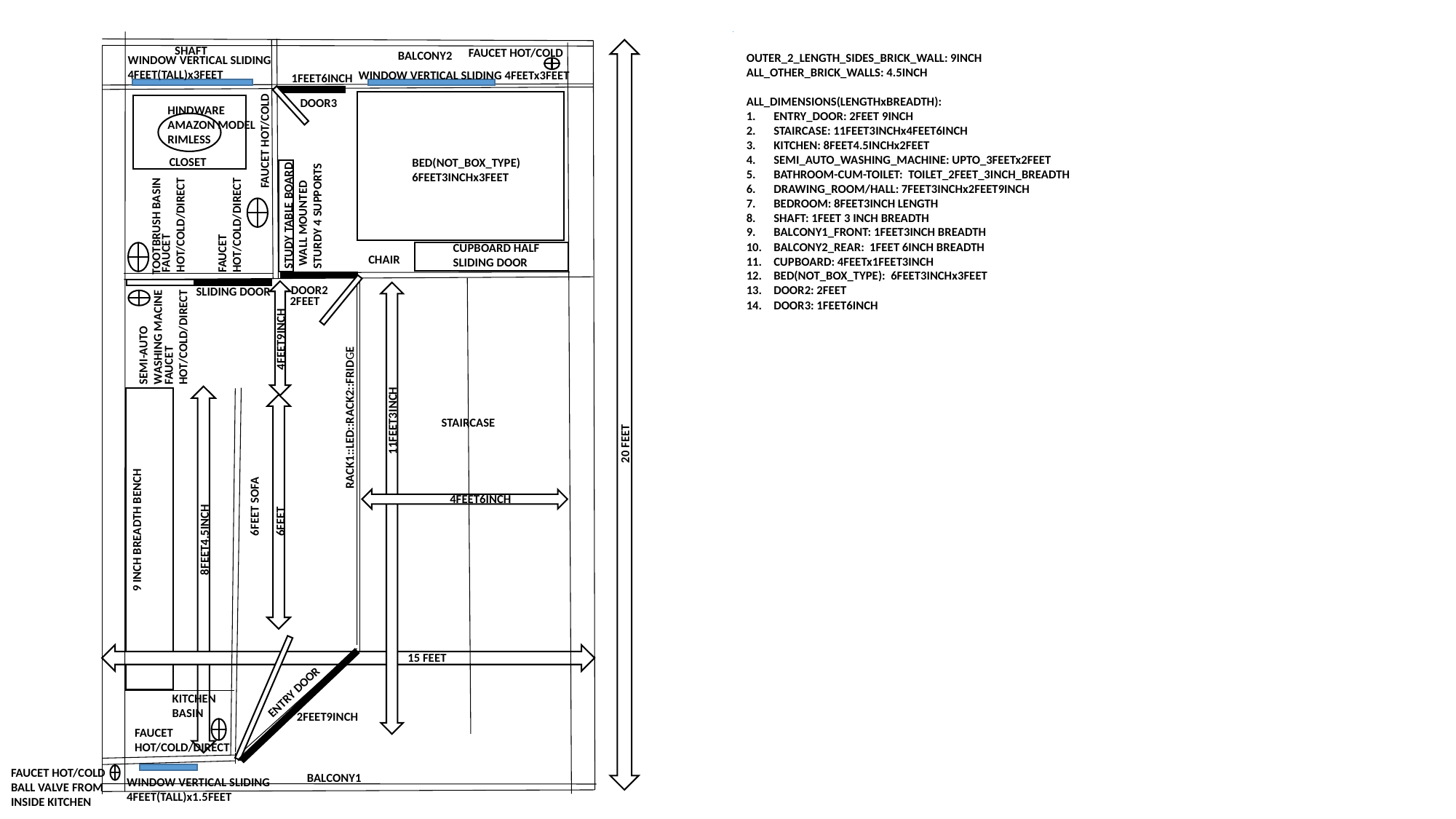

SHAFT
FAUCET HOT/COLD
BALCONY2
OUTER_2_LENGTH_SIDES_BRICK_WALL: 9INCH
ALL_OTHER_BRICK_WALLS: 4.5INCH

ALL_DIMENSIONS(LENGTHxBREADTH):
ENTRY_DOOR: 2FEET 9INCH
STAIRCASE: 11FEET3INCHx4FEET6INCH
KITCHEN: 8FEET4.5INCHx2FEET
SEMI_AUTO_WASHING_MACHINE: UPTO_3FEETx2FEET
BATHROOM-CUM-TOILET:  TOILET_2FEET_3INCH_BREADTH
DRAWING_ROOM/HALL: 7FEET3INCHx2FEET9INCH
BEDROOM: 8FEET3INCH LENGTH
SHAFT: 1FEET 3 INCH BREADTH
BALCONY1_FRONT: 1FEET3INCH BREADTH
BALCONY2_REAR:  1FEET 6INCH BREADTH
CUPBOARD: 4FEETx1FEET3INCH
BED(NOT_BOX_TYPE):  6FEET3INCHx3FEET
DOOR2: 2FEET
DOOR3: 1FEET6INCH

WINDOW VERTICAL SLIDING
4FEET(TALL)x3FEET

WINDOW VERTICAL SLIDING 4FEETx3FEET
1FEET6INCH

DOOR3

HINDWARE
AMAZON MODEL
RIMLESS

FAUCET HOT/COLD
STUDY TABLE BOARD
 WALL MOUNTED
STURDY 4 SUPPORTS
CLOSET
BED(NOT_BOX_TYPE) 6FEET3INCHx3FEET

FAUCET
HOT/COLD/DIRECT
FAUCET
HOT/COLD/DIRECT

TOOTBRUSH BASIN
CUPBOARD HALF SLIDING DOOR

CHAIR

DOOR2
SLIDING DOOR

2FEET

FAUCET
HOT/COLD/DIRECT
SEMI-AUTO
WASHING MACINE
4FEET9INCH

RACK1::LED::RACK2::FRIDGE
11FEET3INCH
STAIRCASE
20 FEET
6FEET SOFA
9 INCH BREADTH BENCH
4FEET6INCH

6FEET

8FEET4.5INCH

15 FEET

ENTRY DOOR
KITCHEN BASIN

2FEET9INCH

FAUCET
HOT/COLD/DIRECT
FAUCET HOT/COLD
BALL VALVE FROM
INSIDE KITCHEN

BALCONY1
WINDOW VERTICAL SLIDING 4FEET(TALL)x1.5FEET